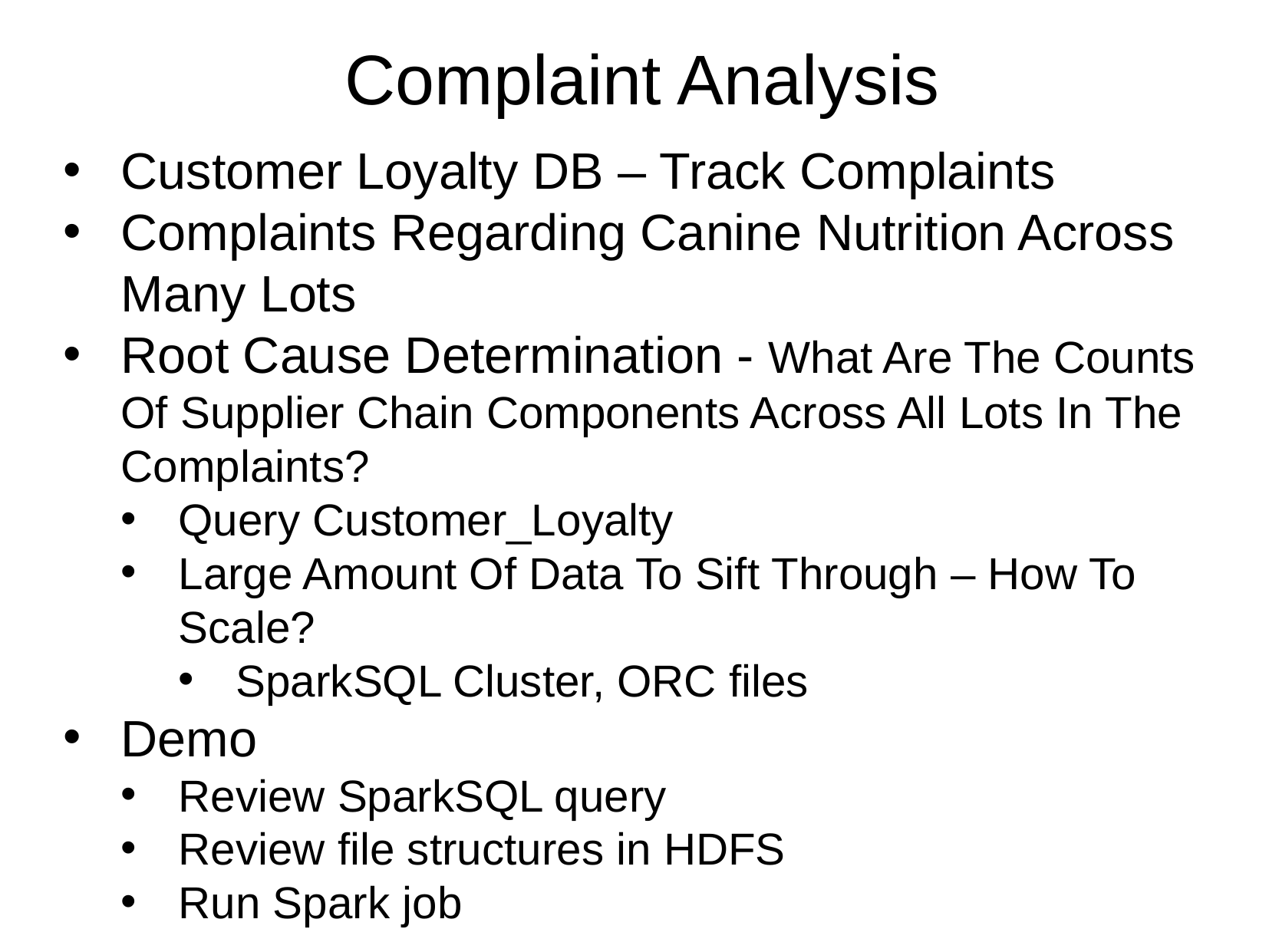

Complaint Analysis
Customer Loyalty DB – Track Complaints
Complaints Regarding Canine Nutrition Across Many Lots
Root Cause Determination - What Are The Counts Of Supplier Chain Components Across All Lots In The Complaints?
Query Customer_Loyalty
Large Amount Of Data To Sift Through – How To Scale?
SparkSQL Cluster, ORC files
Demo
Review SparkSQL query
Review file structures in HDFS
Run Spark job